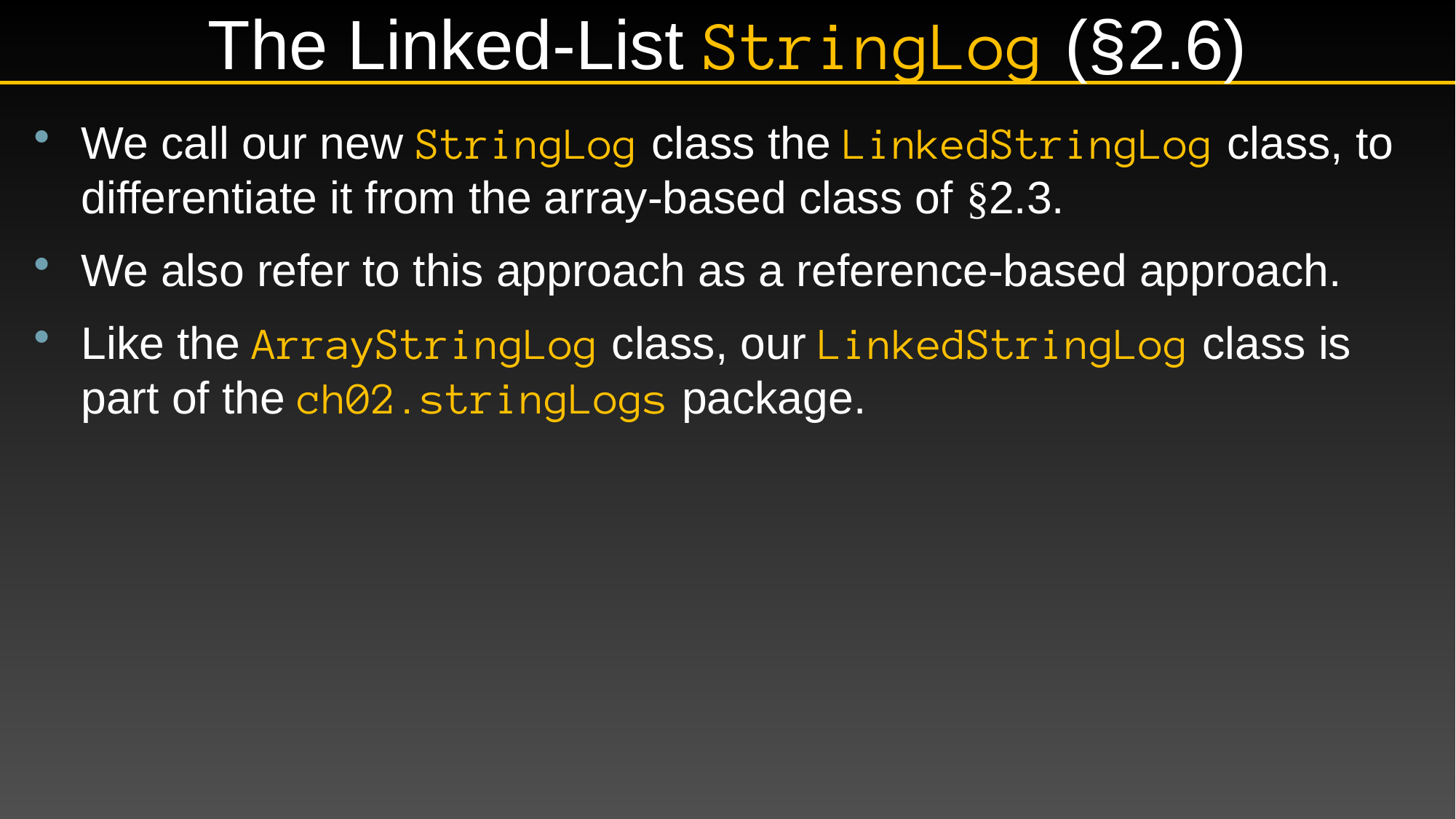

# The Linked-List StringLog (§2.6)
We call our new StringLog class the LinkedStringLog class, to differentiate it from the array-based class of §2.3.
We also refer to this approach as a reference-based approach.
Like the ArrayStringLog class, our LinkedStringLog class is part of the ch02.stringLogs package.